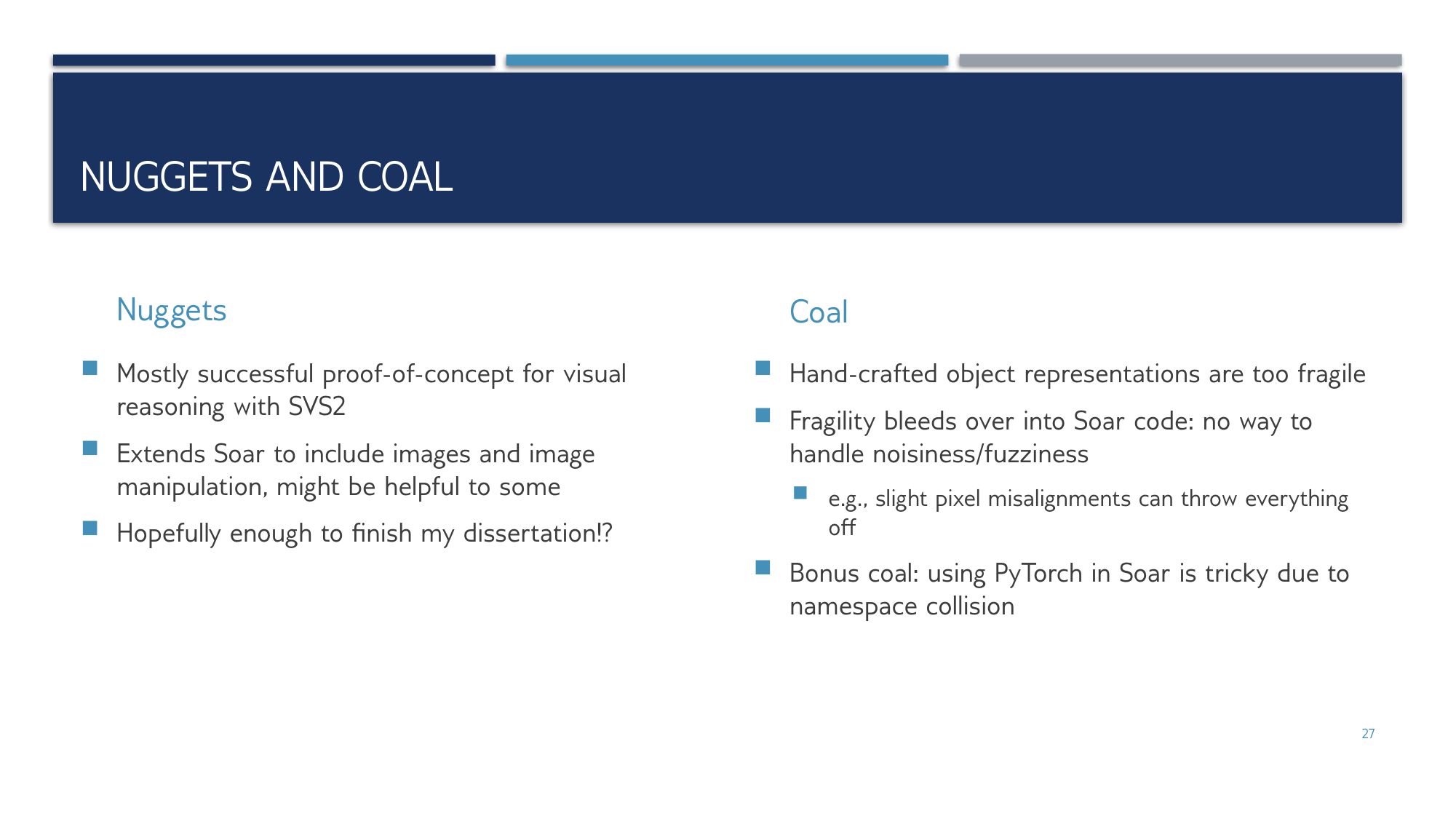

# Nuggets and Coal
Nuggets
Coal
Mostly successful proof-of-concept for visual reasoning with SVS2
Extends Soar to include images and image manipulation, might be helpful to some
Hopefully enough to finish my dissertation!?

Hand-crafted object representations are too fragile
Fragility bleeds over into Soar code: no way to handle noisiness/fuzziness
e.g., slight pixel misalignments can throw everything off
Bonus coal: using PyTorch in Soar is tricky due to namespace collision

27